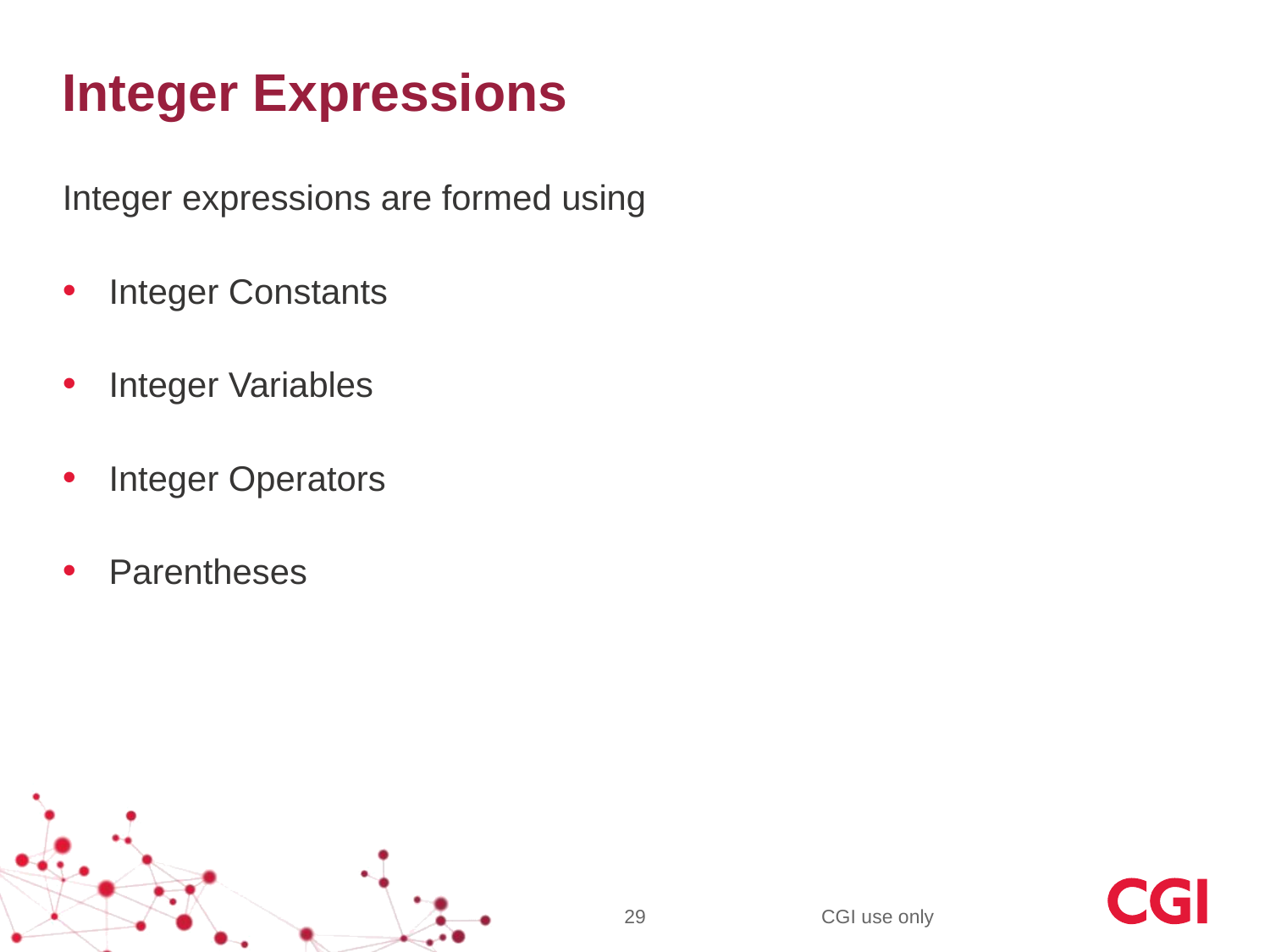

# Integer Expressions
Integer expressions are formed using
 Integer Constants
 Integer Variables
 Integer Operators
 Parentheses

29